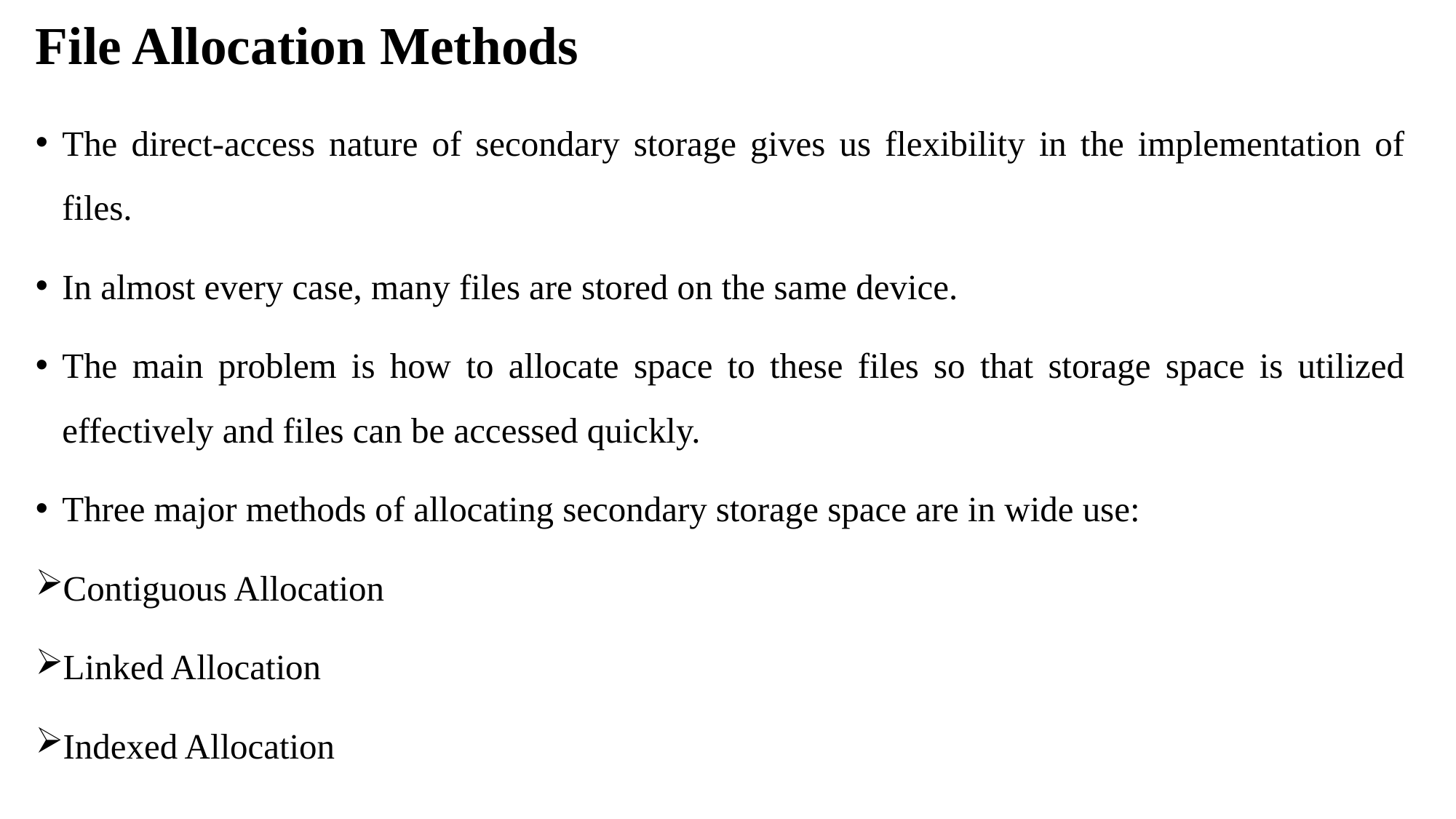

# File Allocation Methods
The direct-access nature of secondary storage gives us flexibility in the implementation of files.
In almost every case, many files are stored on the same device.
The main problem is how to allocate space to these files so that storage space is utilized effectively and files can be accessed quickly.
Three major methods of allocating secondary storage space are in wide use:
Contiguous Allocation
Linked Allocation
Indexed Allocation